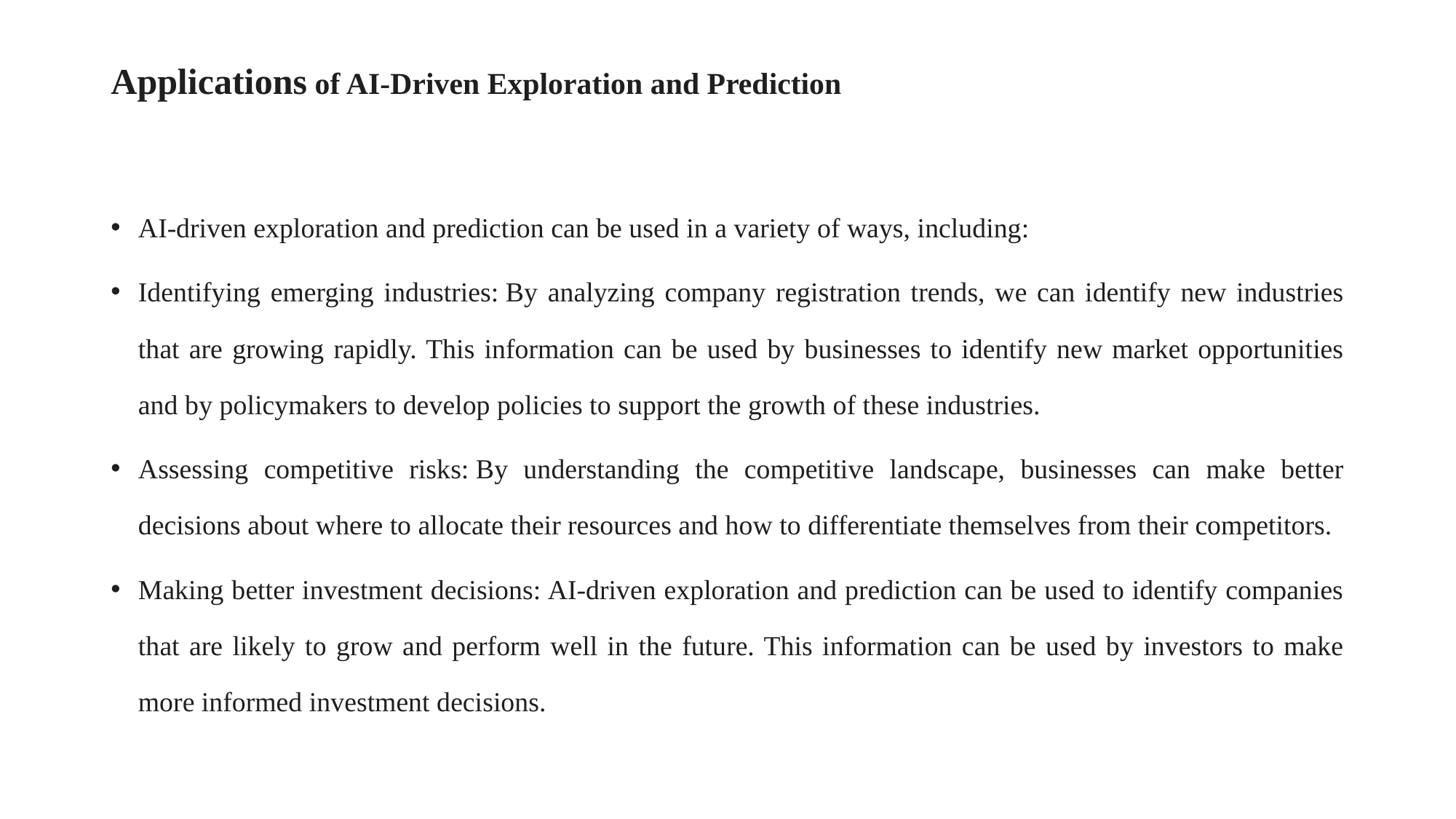

# Applications of AI-Driven Exploration and Prediction
AI-driven exploration and prediction can be used in a variety of ways, including:
Identifying emerging industries: By analyzing company registration trends, we can identify new industries that are growing rapidly. This information can be used by businesses to identify new market opportunities and by policymakers to develop policies to support the growth of these industries.
Assessing competitive risks: By understanding the competitive landscape, businesses can make better decisions about where to allocate their resources and how to differentiate themselves from their competitors.
Making better investment decisions: AI-driven exploration and prediction can be used to identify companies that are likely to grow and perform well in the future. This information can be used by investors to make more informed investment decisions.